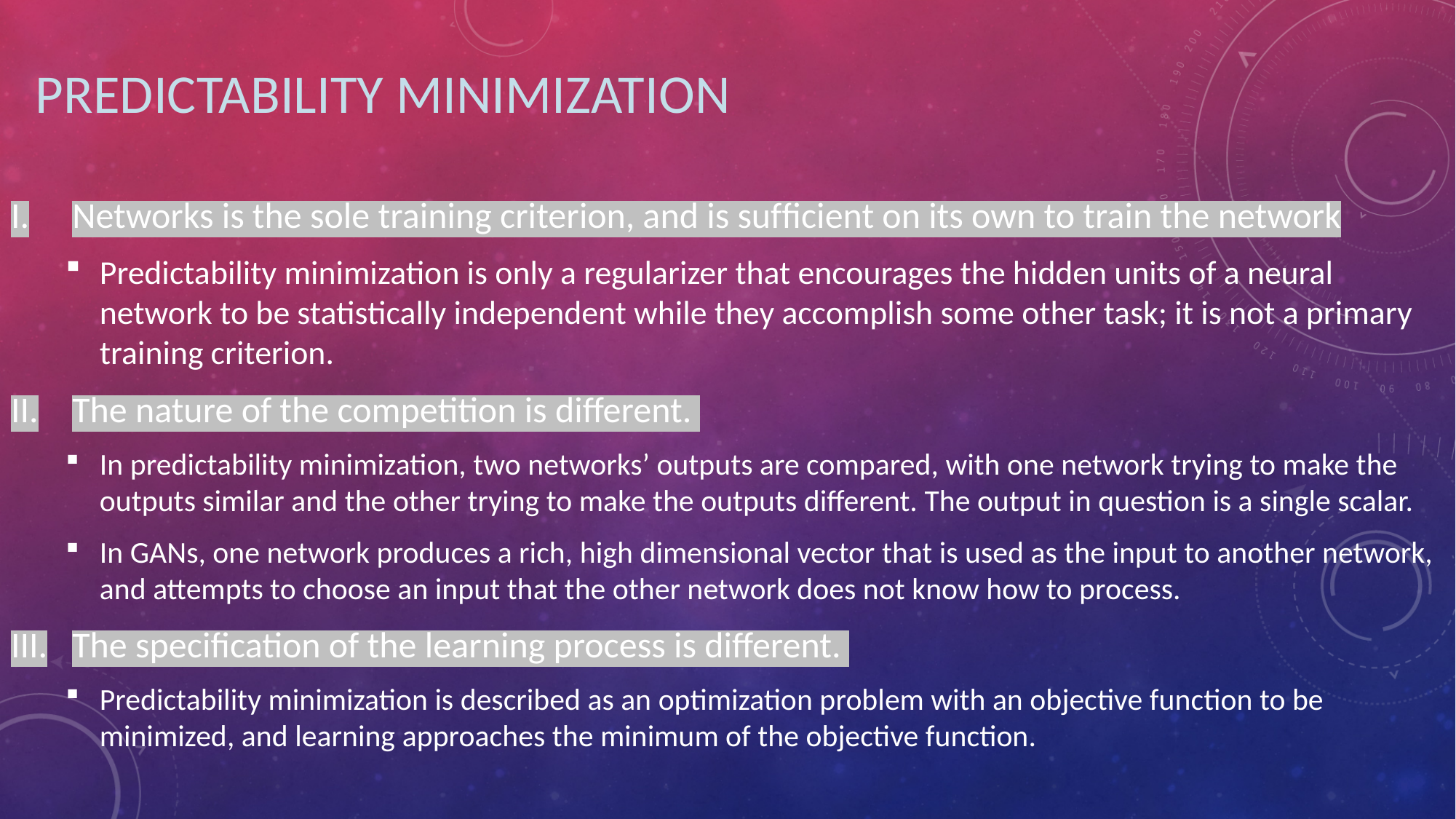

# Predictability minimization
Networks is the sole training criterion, and is sufﬁcient on its own to train the network
Predictability minimization is only a regularizer that encourages the hidden units of a neural network to be statistically independent while they accomplish some other task; it is not a primary training criterion.
The nature of the competition is different.
In predictability minimization, two networks’ outputs are compared, with one network trying to make the outputs similar and the other trying to make the outputs different. The output in question is a single scalar.
In GANs, one network produces a rich, high dimensional vector that is used as the input to another network, and attempts to choose an input that the other network does not know how to process.
The speciﬁcation of the learning process is different.
Predictability minimization is described as an optimization problem with an objective function to be minimized, and learning approaches the minimum of the objective function.